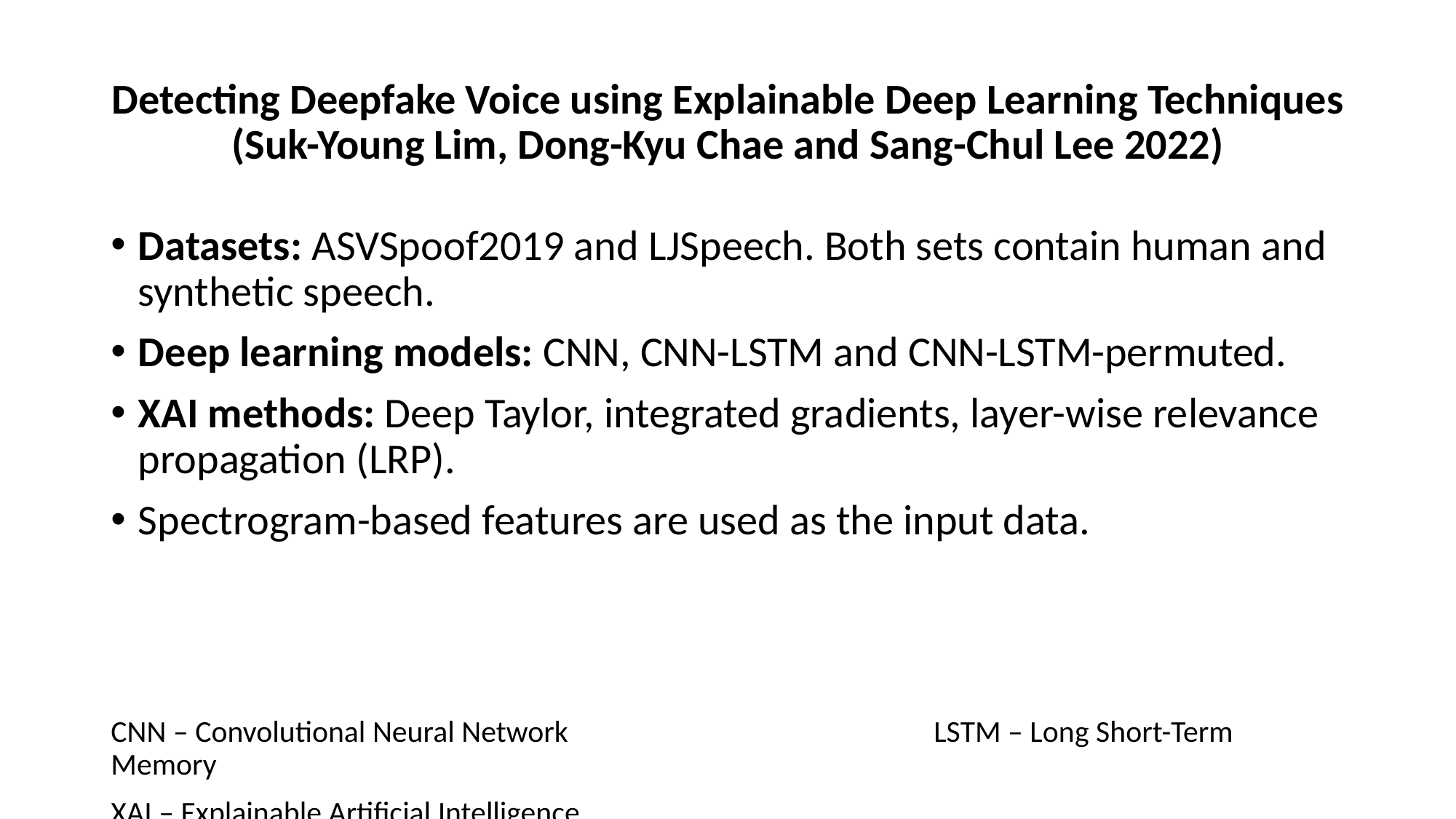

# Detecting Deepfake Voice using Explainable Deep Learning Techniques (Suk-Young Lim, Dong-Kyu Chae and Sang-Chul Lee 2022)
Datasets: ASVSpoof2019 and LJSpeech. Both sets contain human and synthetic speech.
Deep learning models: CNN, CNN-LSTM and CNN-LSTM-permuted.
XAI methods: Deep Taylor, integrated gradients, layer-wise relevance propagation (LRP).
Spectrogram-based features are used as the input data.

CNN – Convolutional Neural Network                                                     LSTM – Long Short-Term Memory
XAI – Explainable Artificial Intelligence